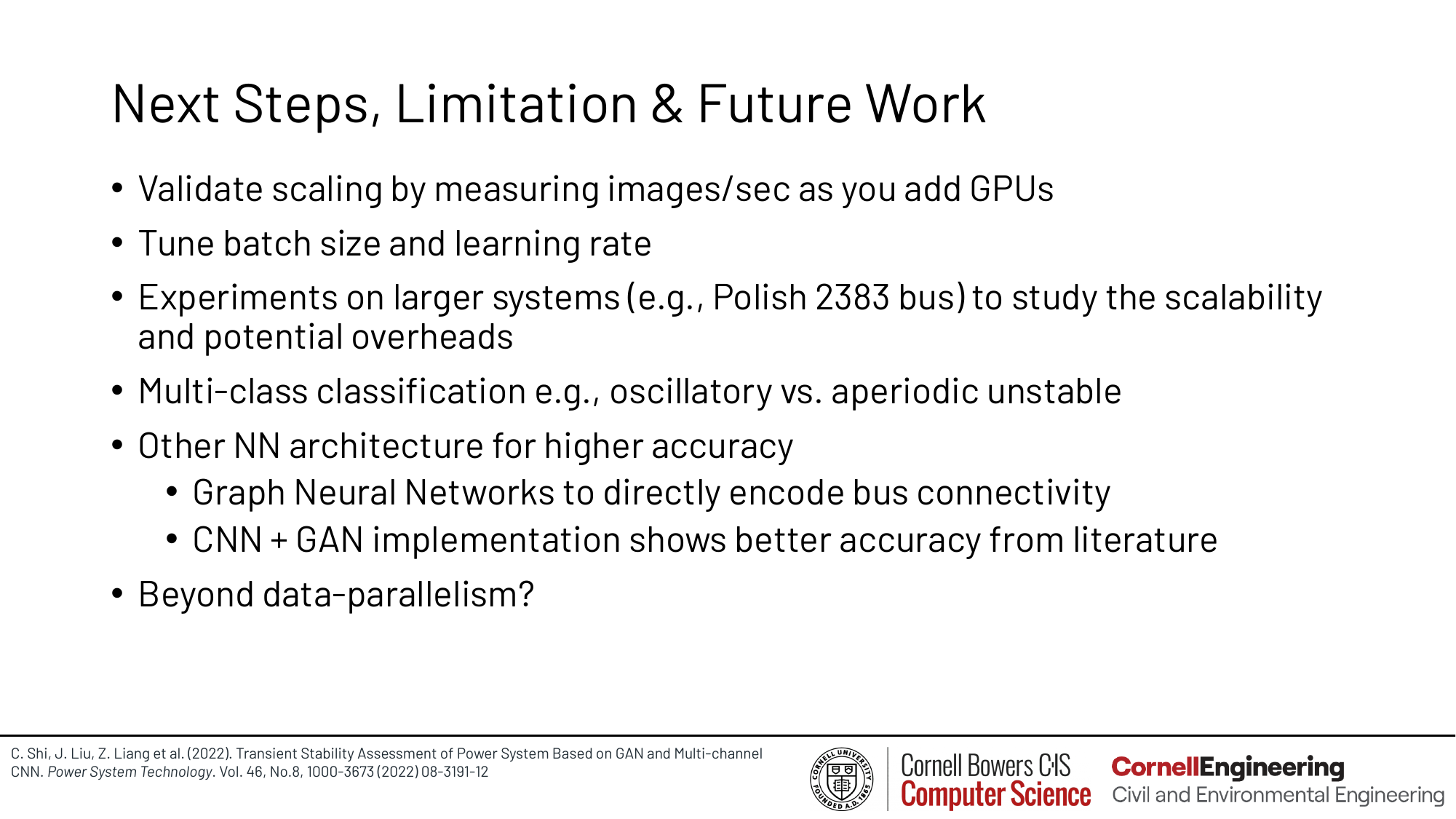

# Next Steps, Limitation & Future Work
Validate scaling by measuring images/sec as you add GPUs
Tune batch size and learning rate
Experiments on larger systems (e.g., Polish 2383 bus) to study the scalability and potential overheads
Multi-class classification e.g., oscillatory vs. aperiodic unstable
Other NN architecture for higher accuracy
Graph Neural Networks to directly encode bus connectivity
CNN + GAN implementation shows better accuracy from literature
Beyond data-parallelism?
C. Shi, J. Liu, Z. Liang et al. (2022). Transient Stability Assessment of Power System Based on GAN and Multi-channel CNN. Power System Technology. Vol. 46, No.8, 1000-3673 (2022) 08-3191-12